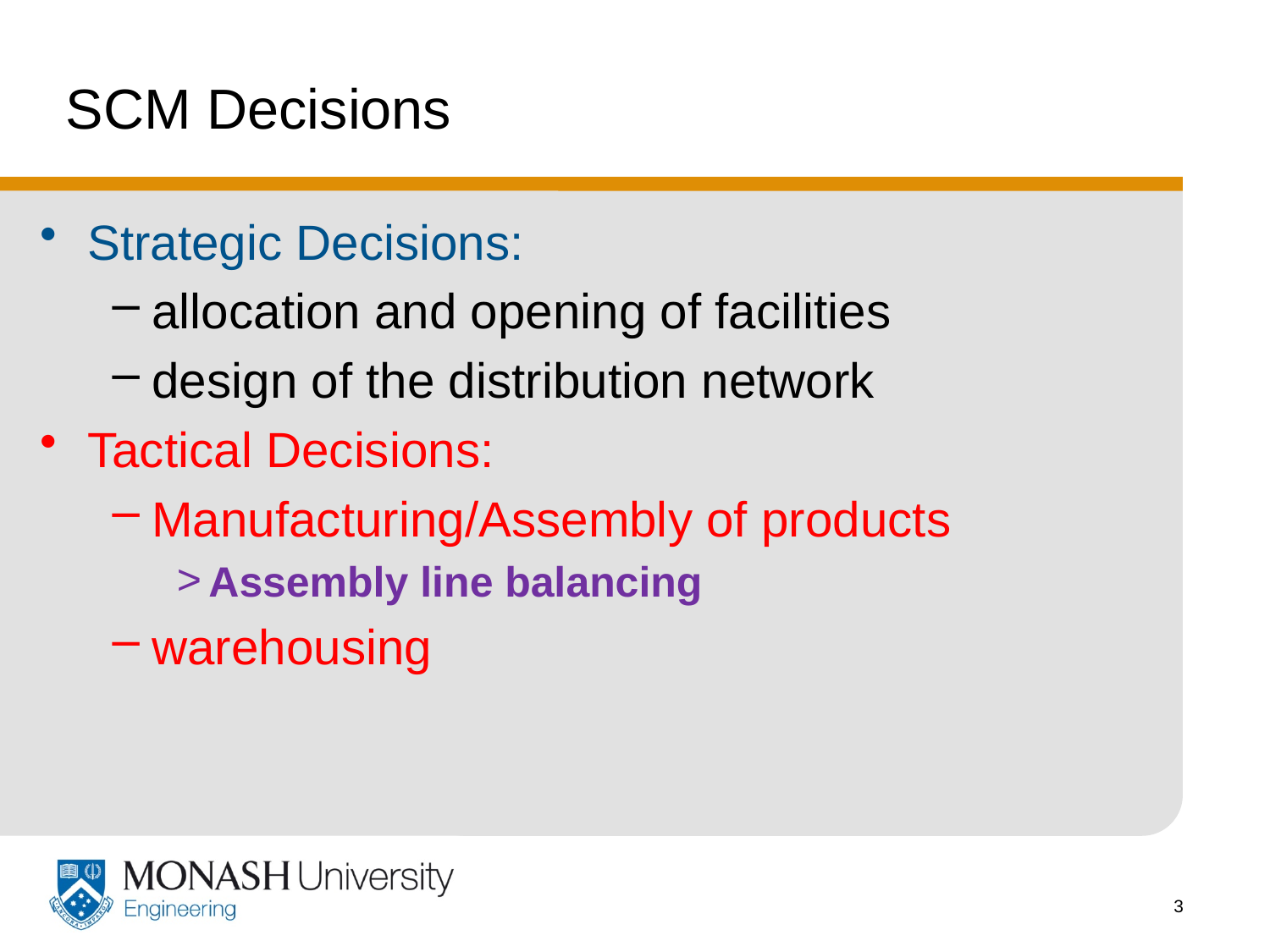

# SCM Decisions
Strategic Decisions:
allocation and opening of facilities
design of the distribution network
Tactical Decisions:
Manufacturing/Assembly of products
Assembly line balancing
warehousing